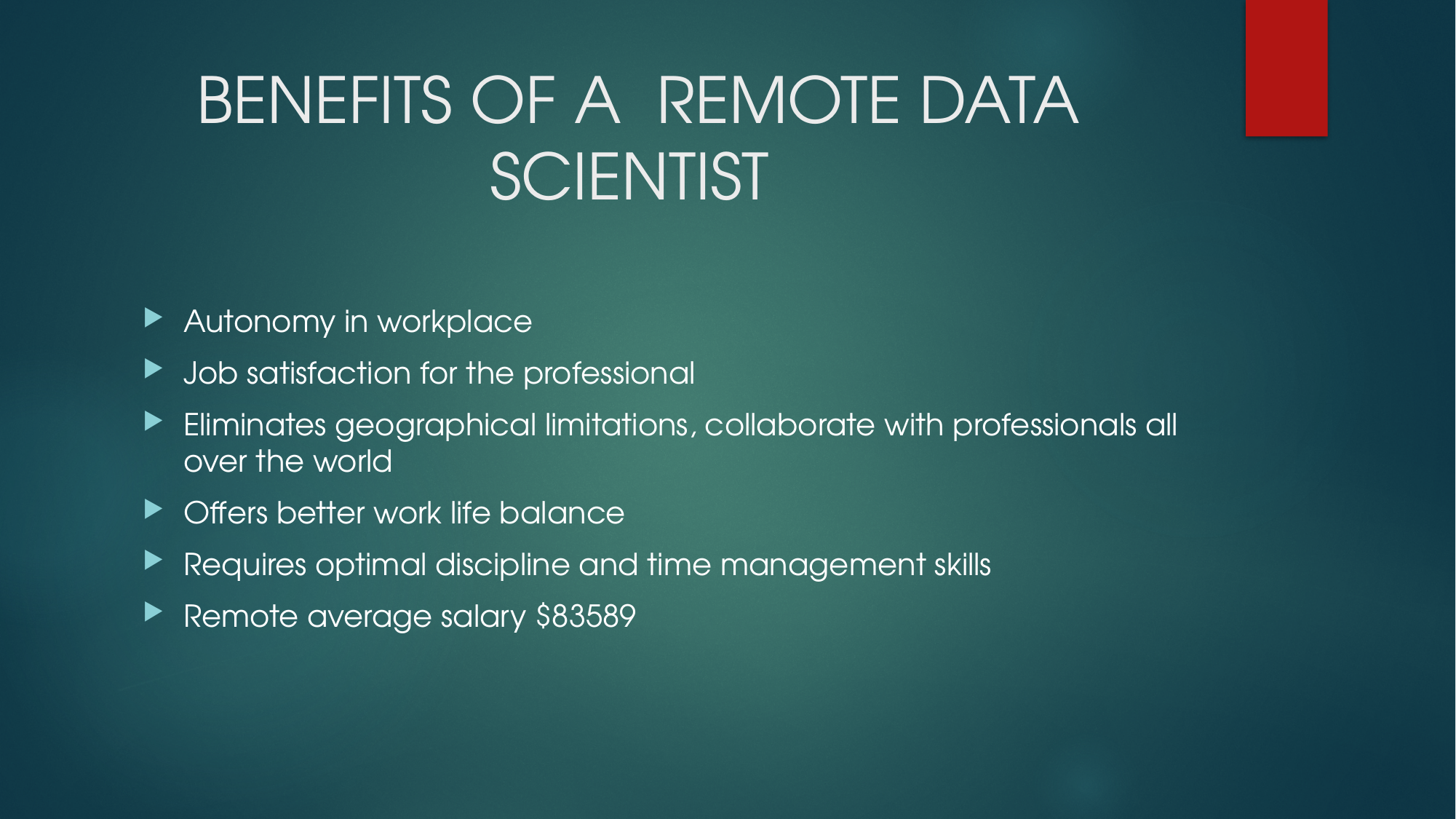

# BENEFITS OF A  REMOTE DATA SCIENTIST

Autonomy in workplace
Job satisfaction for the professional
Eliminates geographical limitations, collaborate with professionals all over the world
Offers better work life balance
Requires optimal discipline and time management skills
Remote average salary $83589